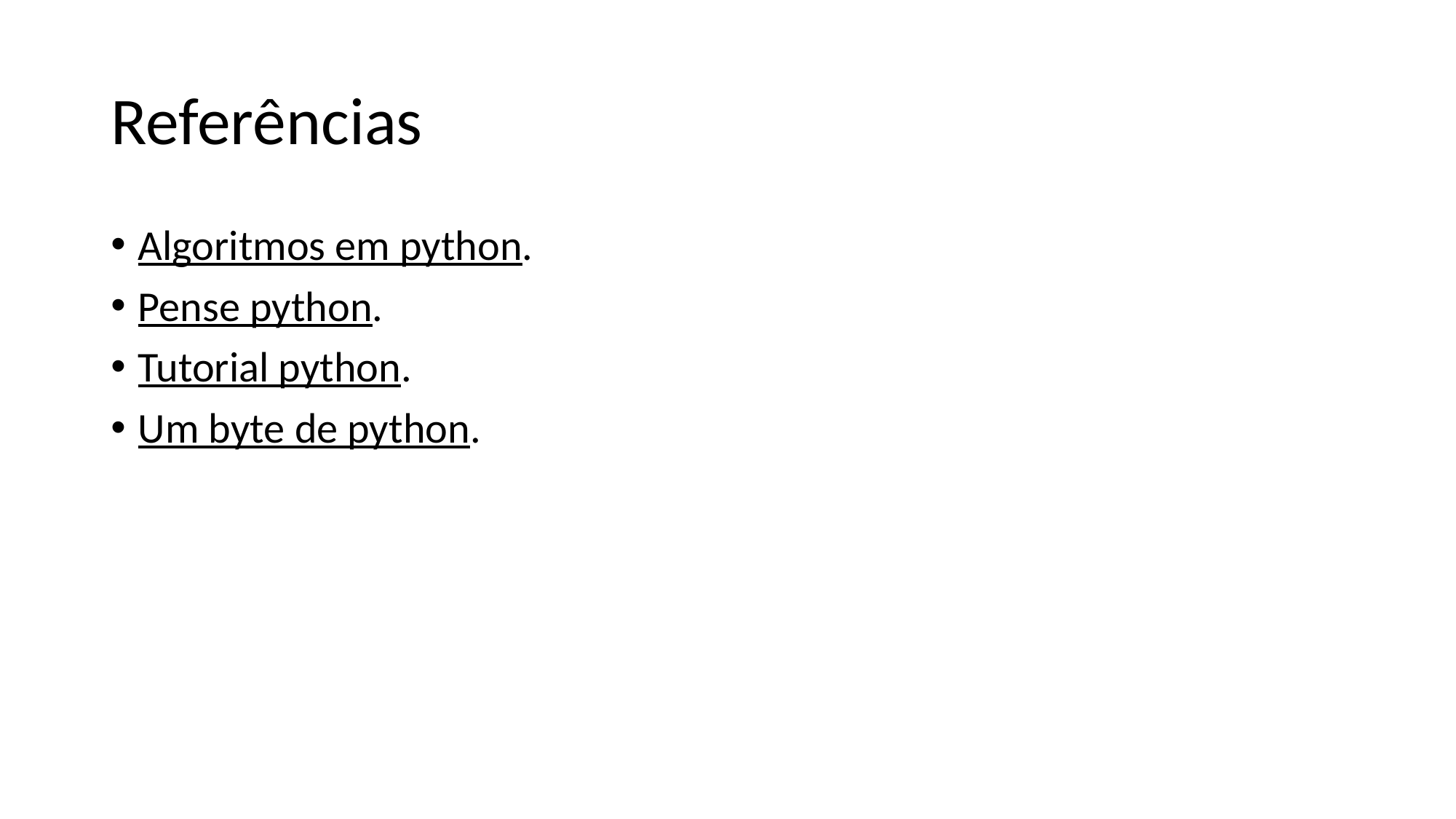

# Referências
Algoritmos em python.
Pense python.
Tutorial python.
Um byte de python.